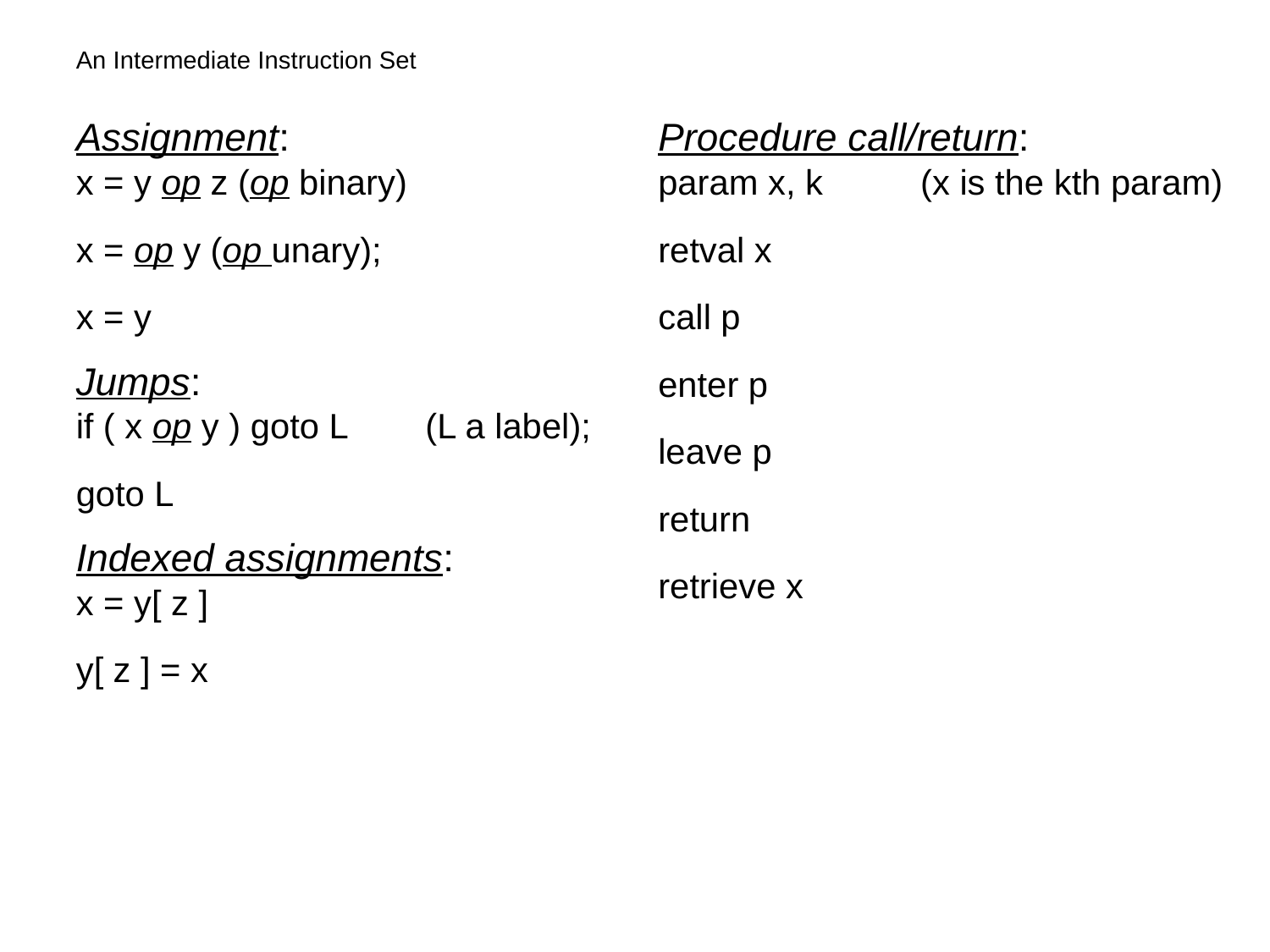

An Intermediate Instruction Set
Assignment:
x = y op z (op binary)
x = op y (op unary);
x = y
Jumps:
if ( x op y ) goto L        (L a label);
goto L
Indexed assignments:
x = y[ z ]
y[ z ] = x

Procedure call/return:
param x, k          (x is the kth param)
retval x
call p
enter p
leave p
return
retrieve x